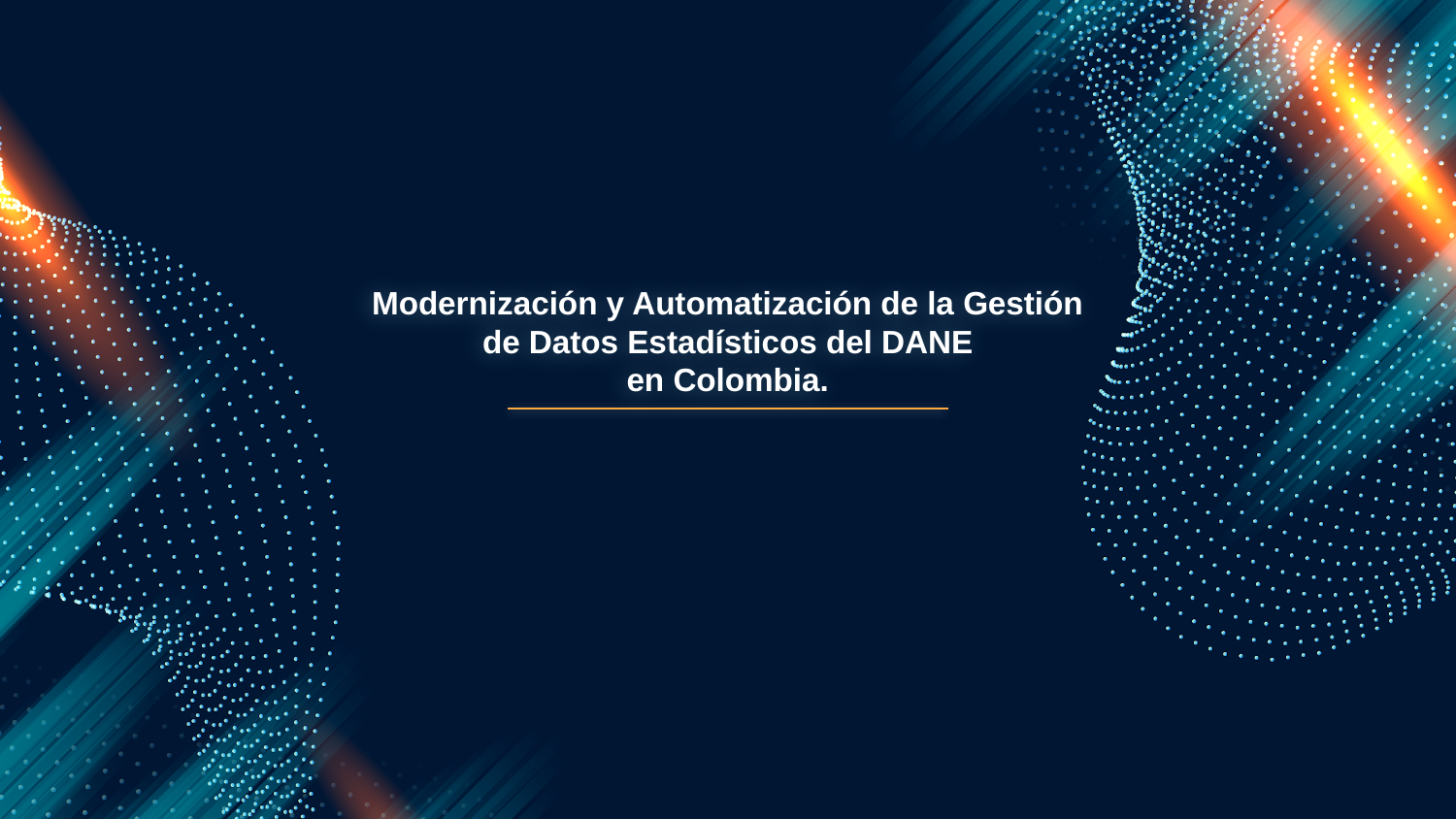

# Modernización y Automatización de la Gestión de Datos Estadísticos del DANE en Colombia.